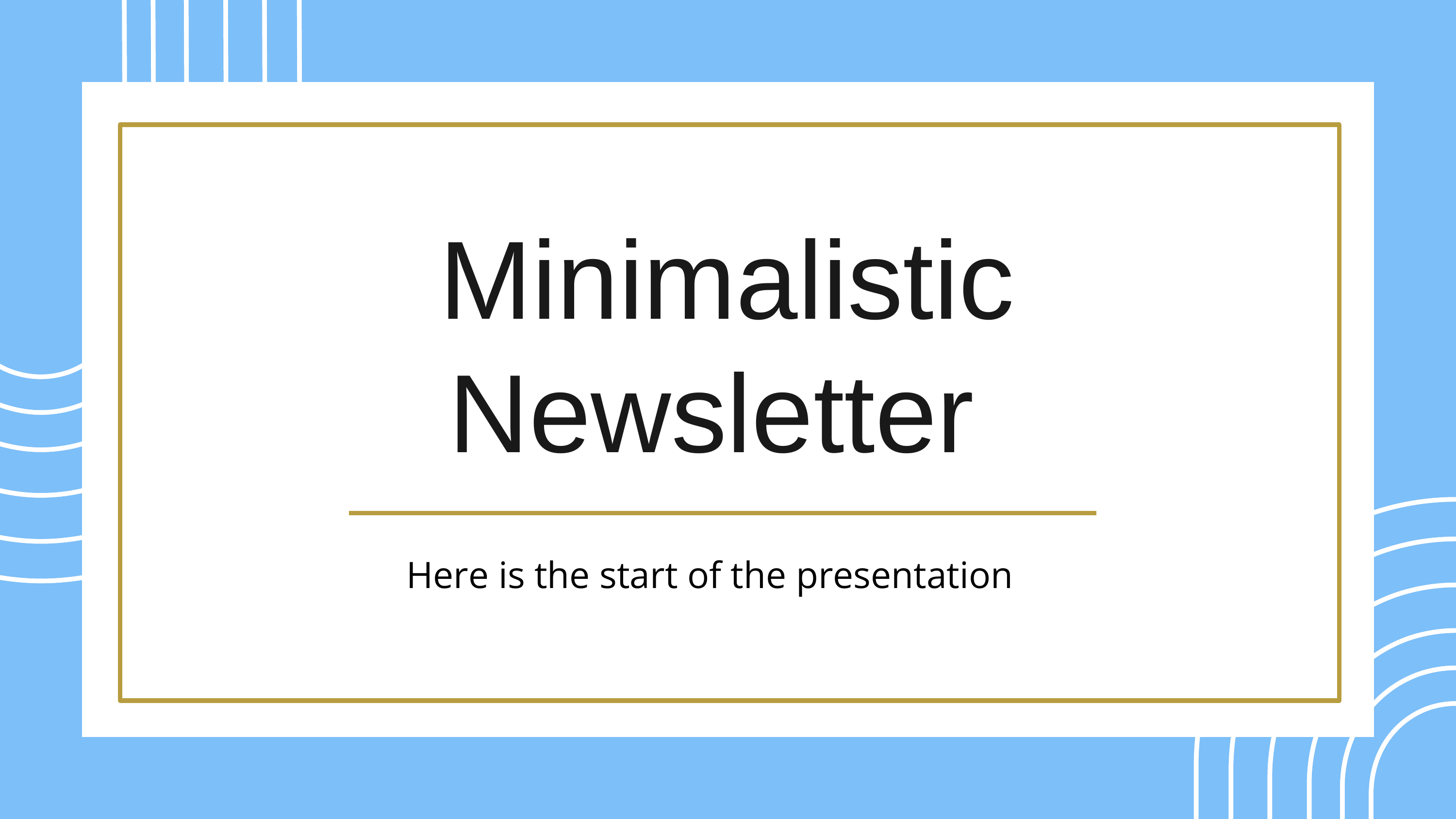

Minimalistic Newsletter

Here is the start of the presentation